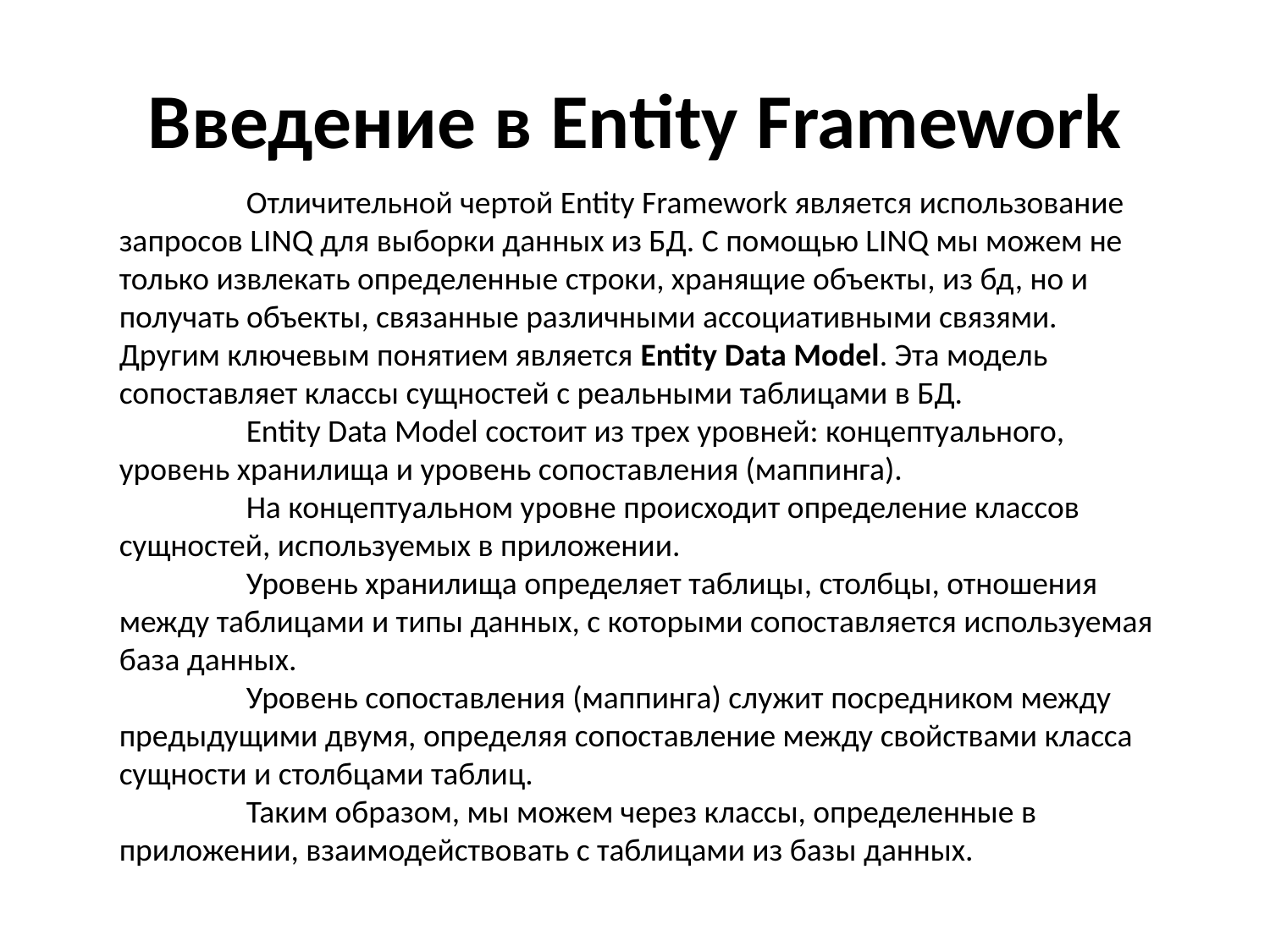

# Введение в Entity Framework
	Отличительной чертой Entity Framework является использование запросов LINQ для выборки данных из БД. С помощью LINQ мы можем не только извлекать определенные строки, хранящие объекты, из бд, но и получать объекты, связанные различными ассоциативными связями.
Другим ключевым понятием является Entity Data Model. Эта модель сопоставляет классы сущностей с реальными таблицами в БД.
	Entity Data Model состоит из трех уровней: концептуального, уровень хранилища и уровень сопоставления (маппинга).
	На концептуальном уровне происходит определение классов сущностей, используемых в приложении.
	Уровень хранилища определяет таблицы, столбцы, отношения между таблицами и типы данных, с которыми сопоставляется используемая база данных.
	Уровень сопоставления (маппинга) служит посредником между предыдущими двумя, определяя сопоставление между свойствами класса сущности и столбцами таблиц.
	Таким образом, мы можем через классы, определенные в приложении, взаимодействовать с таблицами из базы данных.